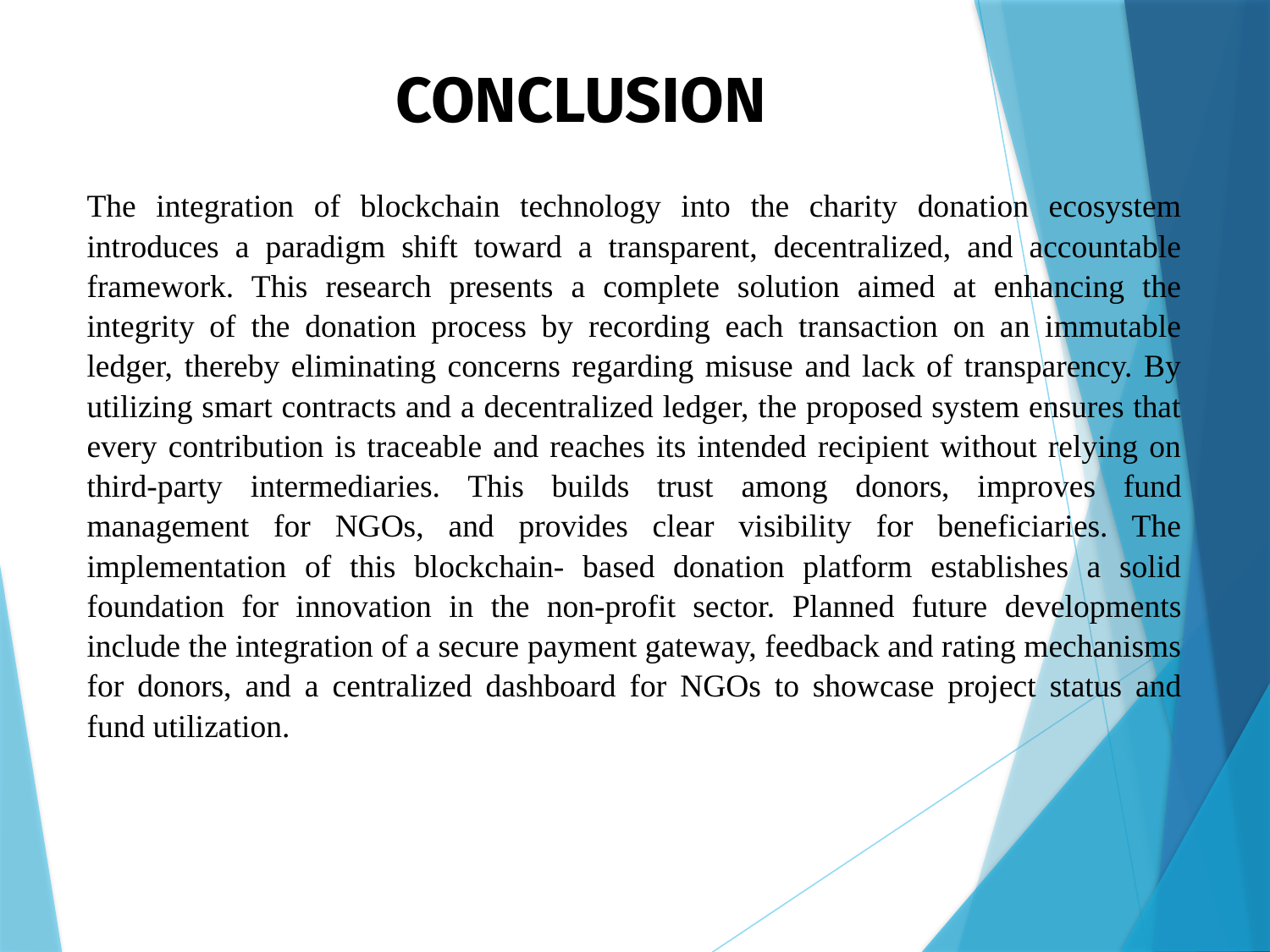

# CONCLUSION

The integration of blockchain technology into the charity donation ecosystem introduces a paradigm shift toward a transparent, decentralized, and accountable framework. This research presents a complete solution aimed at enhancing the integrity of the donation process by recording each transaction on an immutable ledger, thereby eliminating concerns regarding misuse and lack of transparency. By utilizing smart contracts and a decentralized ledger, the proposed system ensures that every contribution is traceable and reaches its intended recipient without relying on third-party intermediaries. This builds trust among donors, improves fund management for NGOs, and provides clear visibility for beneficiaries. The implementation of this blockchain- based donation platform establishes a solid foundation for innovation in the non-profit sector. Planned future developments include the integration of a secure payment gateway, feedback and rating mechanisms for donors, and a centralized dashboard for NGOs to showcase project status and fund utilization.